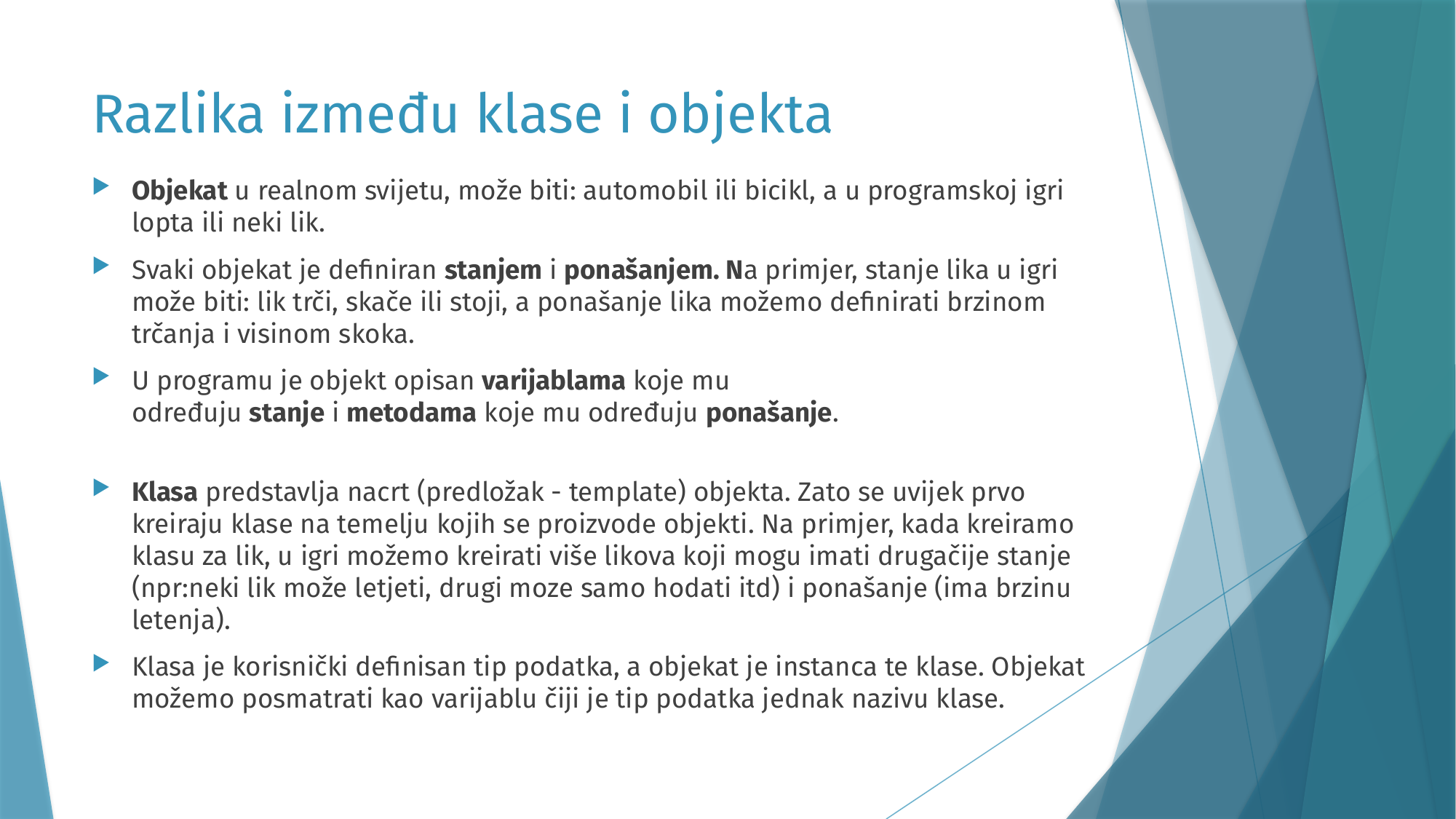

# Razlika između klase i objekta
Objekat u realnom svijetu, može biti: automobil ili bicikl, a u programskoj igri lopta ili neki lik.
Svaki objekat je definiran stanjem i ponašanjem. Na primjer, stanje lika u igri može biti: lik trči, skače ili stoji, a ponašanje lika možemo definirati brzinom trčanja i visinom skoka.
U programu je objekt opisan varijablama koje mu određuju stanje i metodama koje mu određuju ponašanje.
Klasa predstavlja nacrt (predložak - template) objekta. Zato se uvijek prvo kreiraju klase na temelju kojih se proizvode objekti. Na primjer, kada kreiramo klasu za lik, u igri možemo kreirati više likova koji mogu imati drugačije stanje (npr:neki lik može letjeti, drugi moze samo hodati itd) i ponašanje (ima brzinu letenja).
Klasa je korisnički definisan tip podatka, a objekat je instanca te klase. Objekat možemo posmatrati kao varijablu čiji je tip podatka jednak nazivu klase.